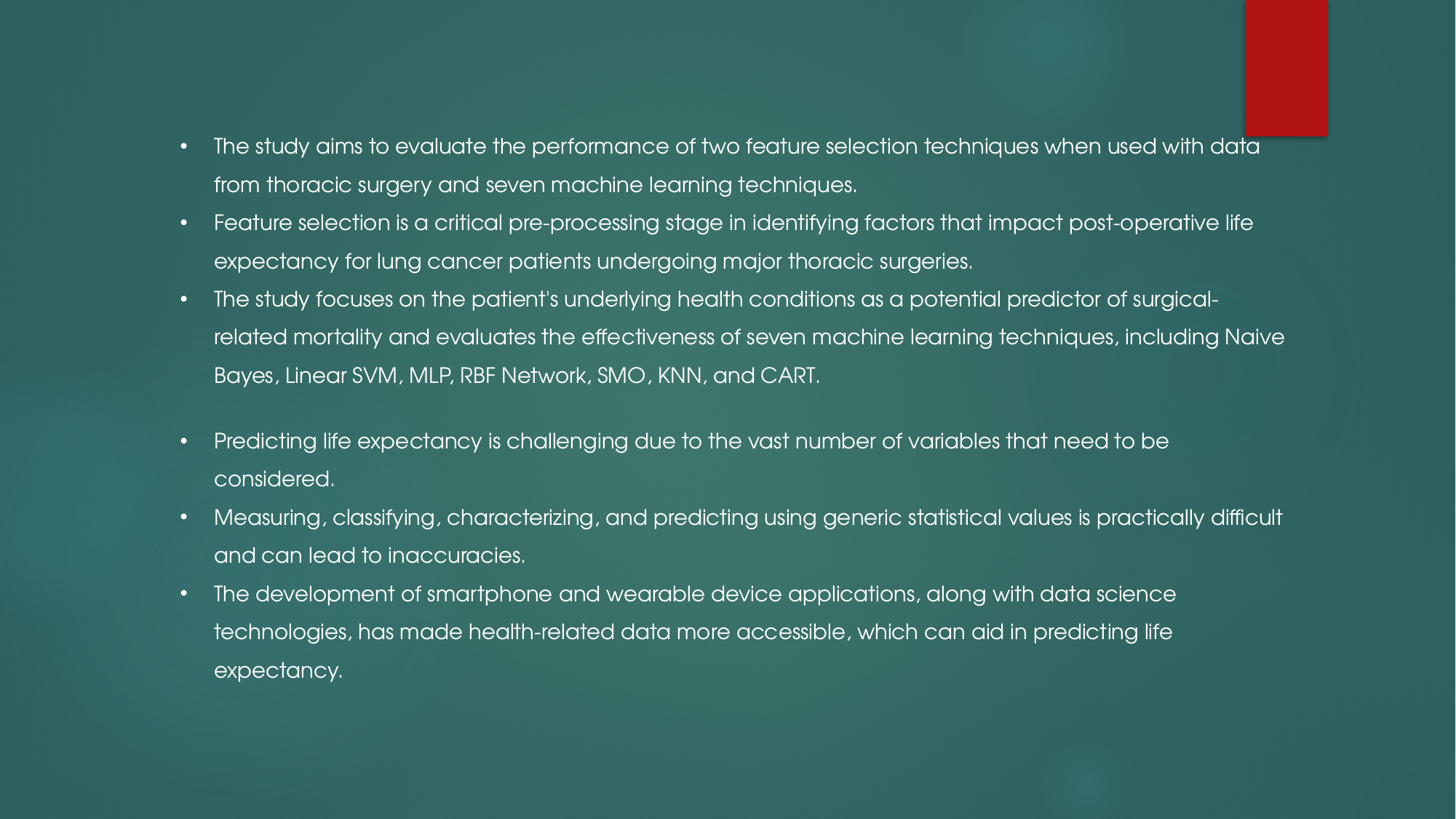

The study aims to evaluate the performance of two feature selection techniques when used with data from thoracic surgery and seven machine learning techniques.
Feature selection is a critical pre-processing stage in identifying factors that impact post-operative life expectancy for lung cancer patients undergoing major thoracic surgeries.
The study focuses on the patient's underlying health conditions as a potential predictor of surgical-related mortality and evaluates the effectiveness of seven machine learning techniques, including Naive Bayes, Linear SVM, MLP, RBF Network, SMO, KNN, and CART.
Predicting life expectancy is challenging due to the vast number of variables that need to be considered.
Measuring, classifying, characterizing, and predicting using generic statistical values is practically difficult and can lead to inaccuracies.
The development of smartphone and wearable device applications, along with data science technologies, has made health-related data more accessible, which can aid in predicting life expectancy.